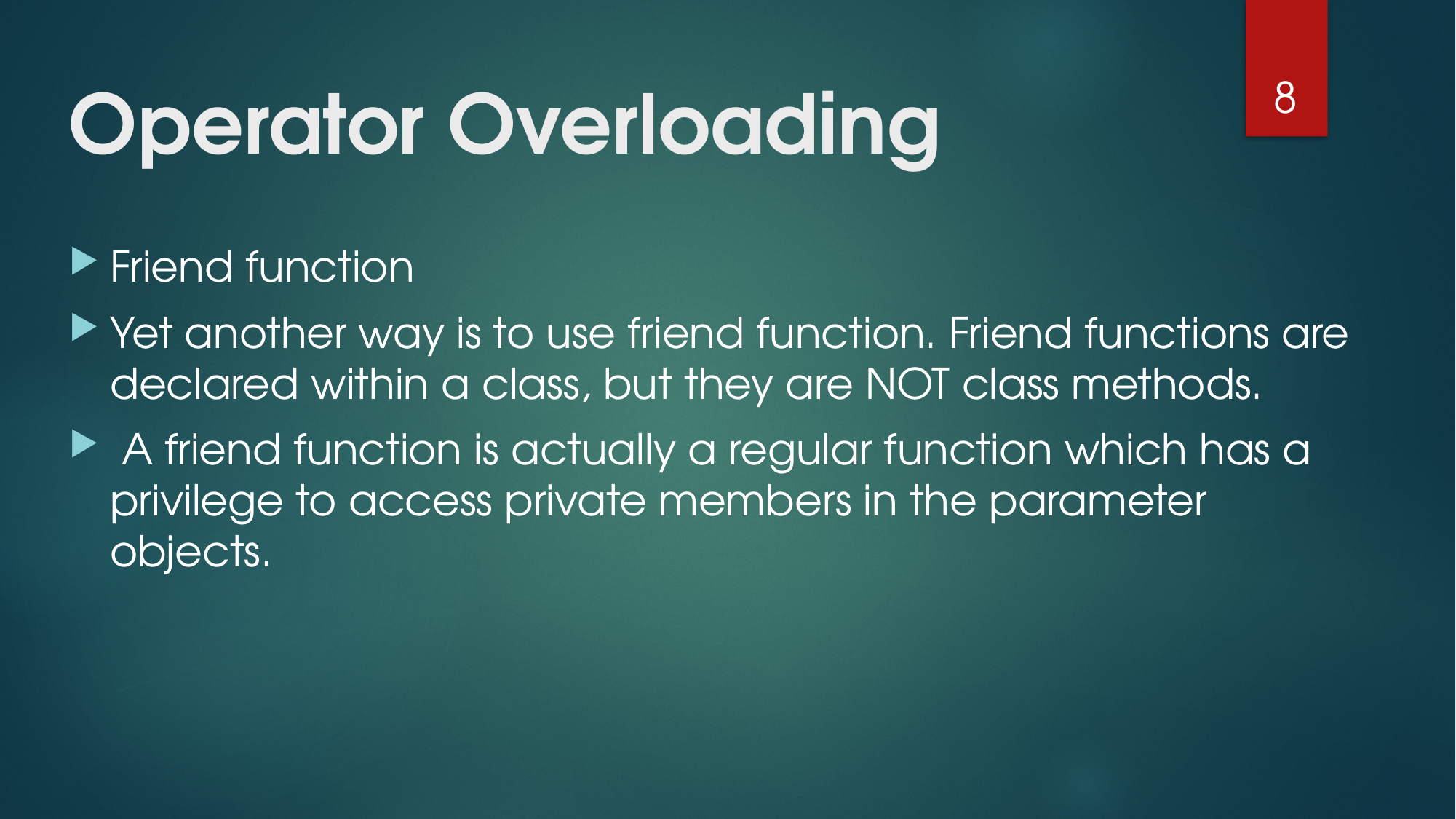

8
# Operator Overloading
Friend function
Yet another way is to use friend function. Friend functions are declared within a class, but they are NOT class methods.
 A friend function is actually a regular function which has a privilege to access private members in the parameter objects.